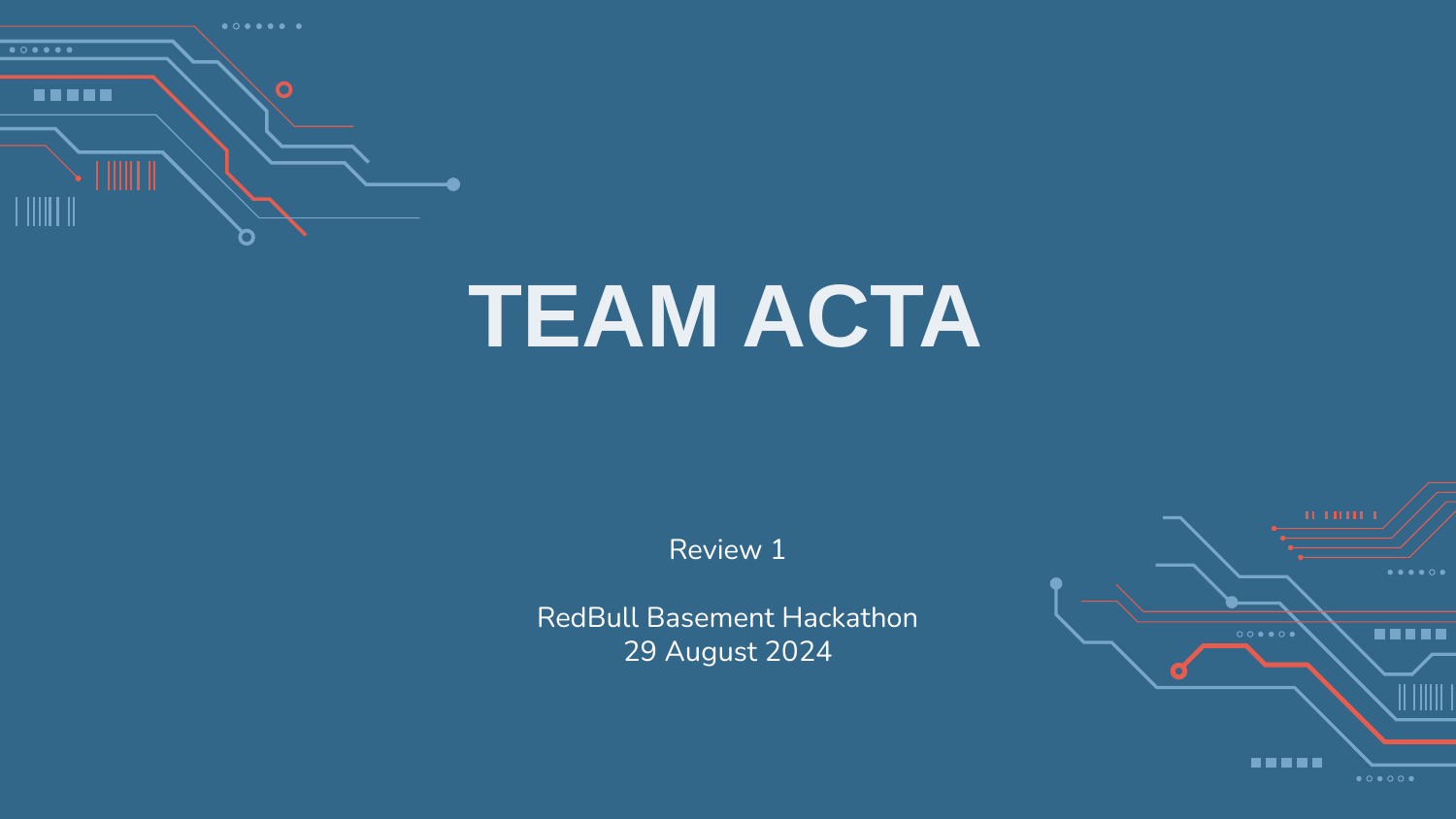

# TEAM ACTA

Review 1

RedBull Basement Hackathon
29 August 2024